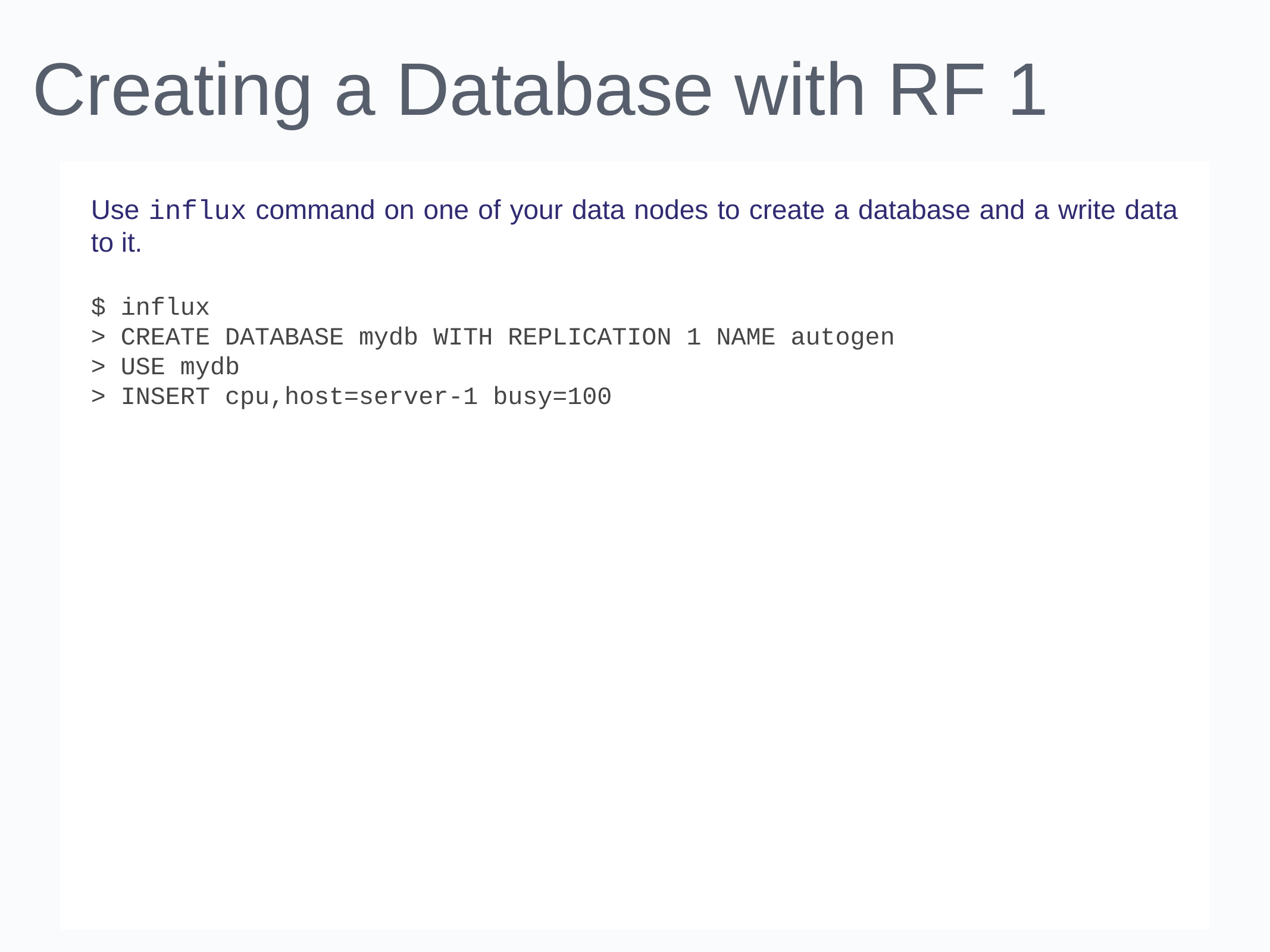

Creating a Database with RF 1
Use influx command on one of your data nodes to create a database and a write data to it.

$ influx
> CREATE DATABASE mydb WITH REPLICATION 1 NAME autogen
> USE mydb
> INSERT cpu,host=server-1 busy=100